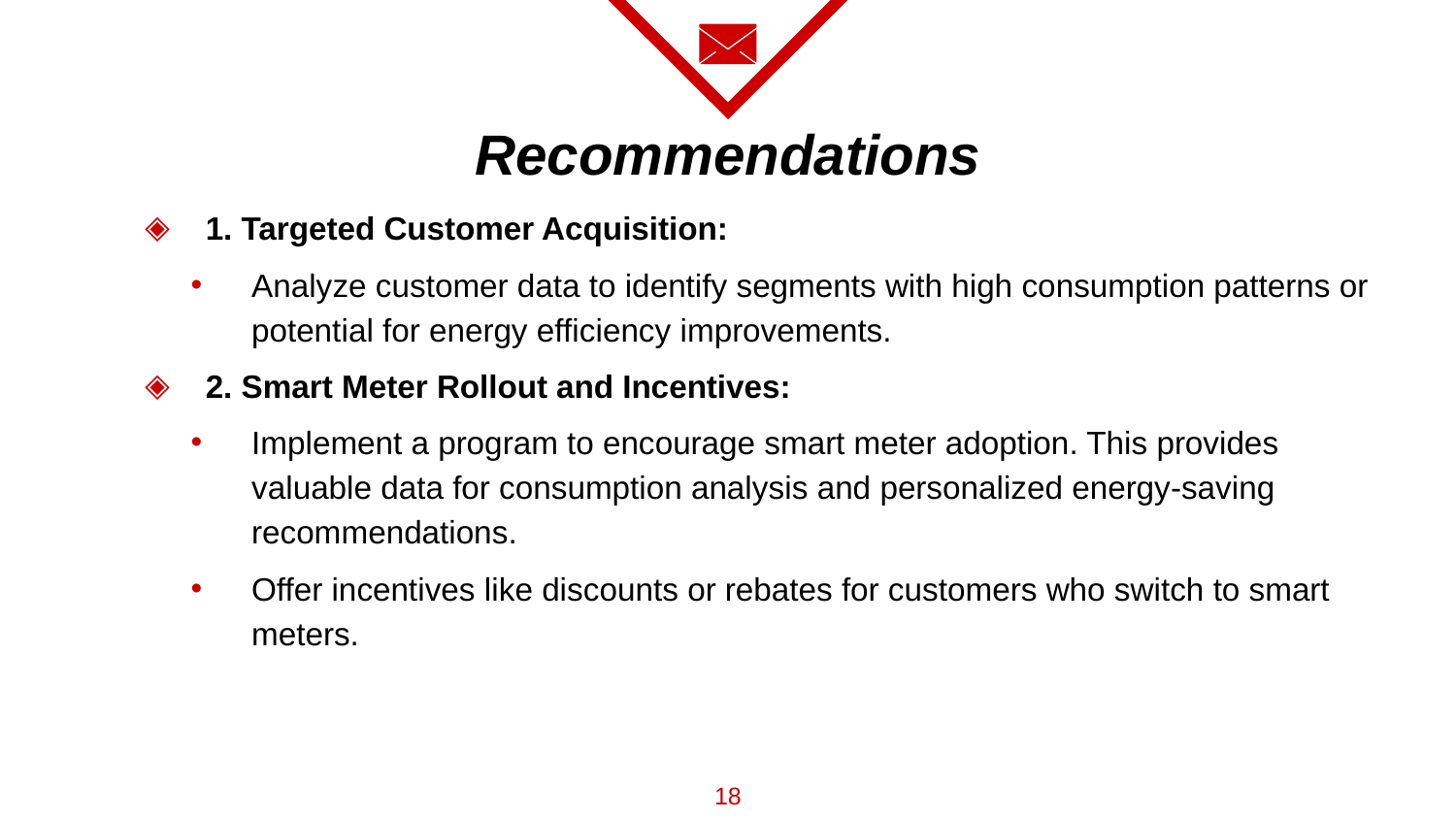

# Recommendations
1. Targeted Customer Acquisition:
Analyze customer data to identify segments with high consumption patterns or potential for energy efficiency improvements.
2. Smart Meter Rollout and Incentives:
Implement a program to encourage smart meter adoption. This provides valuable data for consumption analysis and personalized energy-saving recommendations.
Offer incentives like discounts or rebates for customers who switch to smart meters.

18